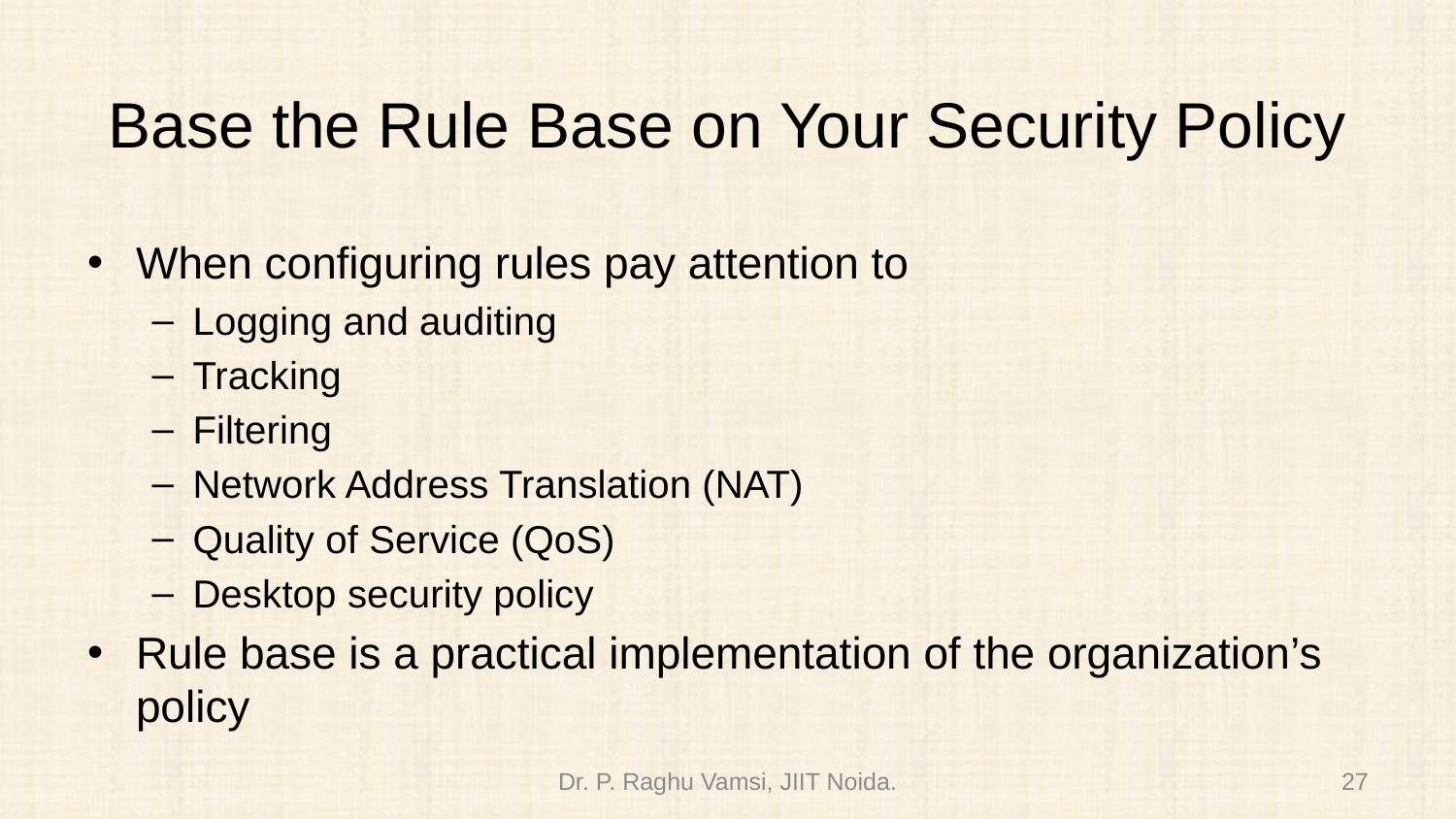

# Base the Rule Base on Your Security Policy
When configuring rules pay attention to
Logging and auditing
Tracking
Filtering
Network Address Translation (NAT)
Quality of Service (QoS)
Desktop security policy
Rule base is a practical implementation of the organization’s policy
Dr. P. Raghu Vamsi, JIIT Noida.
27